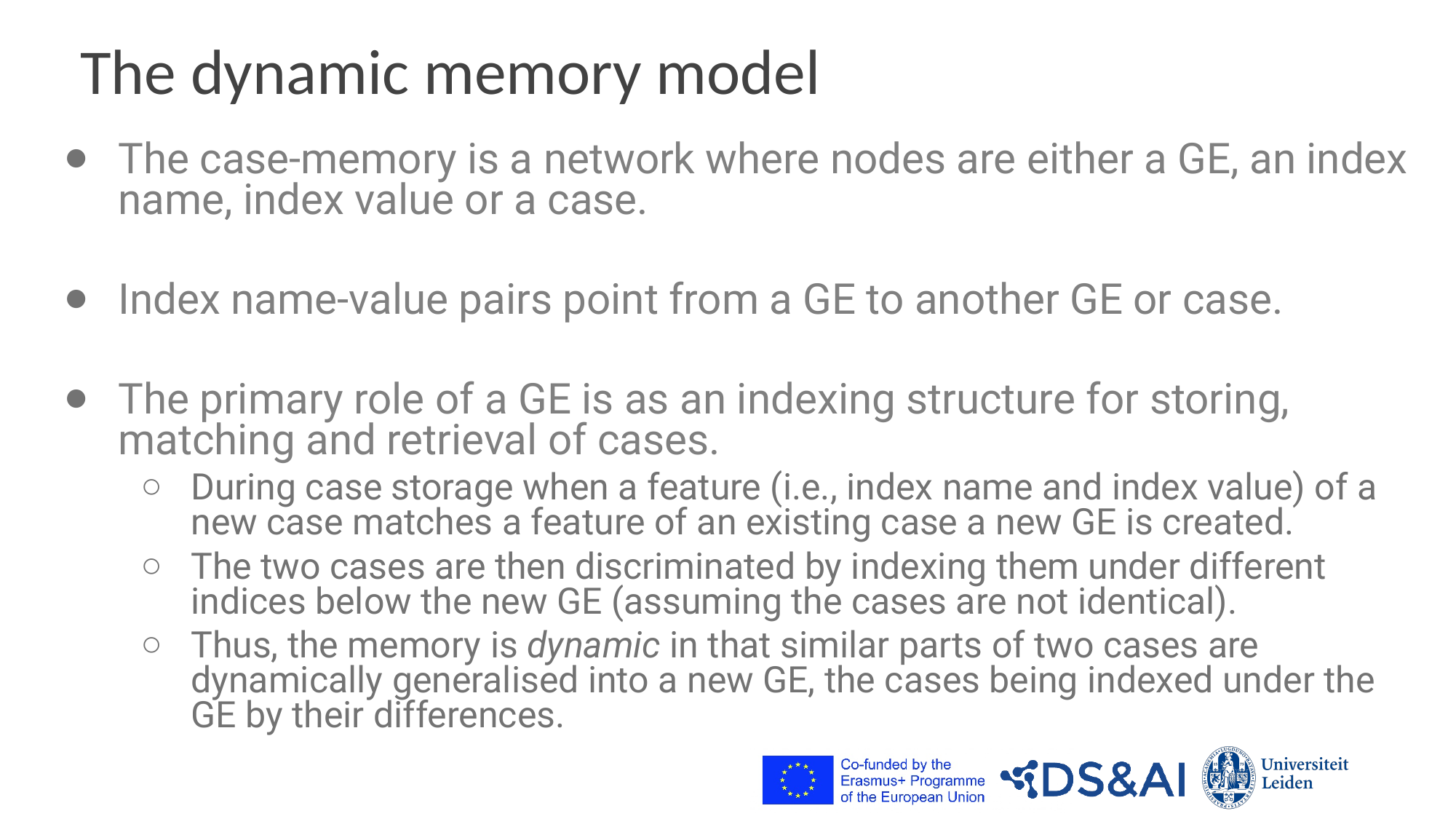

# The dynamic memory model
The case-memory is a network where nodes are either a GE, an index name, index value or a case.

Index name-value pairs point from a GE to another GE or case.

The primary role of a GE is as an indexing structure for storing, matching and retrieval of cases.
During case storage when a feature (i.e., index name and index value) of a new case matches a feature of an existing case a new GE is created.
The two cases are then discriminated by indexing them under different indices below the new GE (assuming the cases are not identical).
Thus, the memory is dynamic in that similar parts of two cases are dynamically generalised into a new GE, the cases being indexed under the GE by their differences.